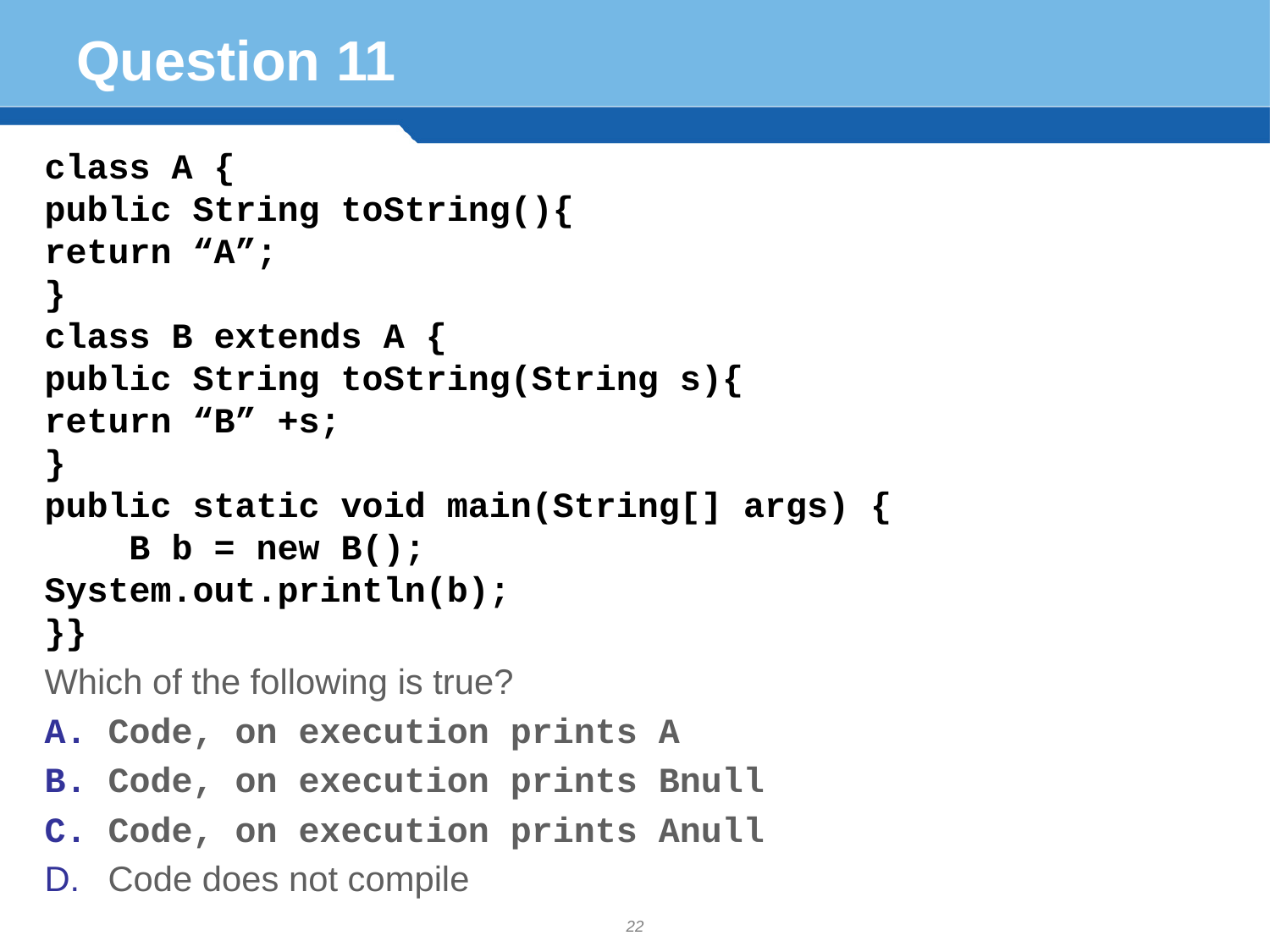

# Question 11
class A {
public String toString(){
return “A”;
}
class B extends A {
public String toString(String s){
return “B” +s;
}
public static void main(String[] args) {
    B b = new B();
System.out.println(b);
}}
Which of the following is true?
Code, on execution prints A
Code, on execution prints Bnull
Code, on execution prints Anull
Code does not compile

22